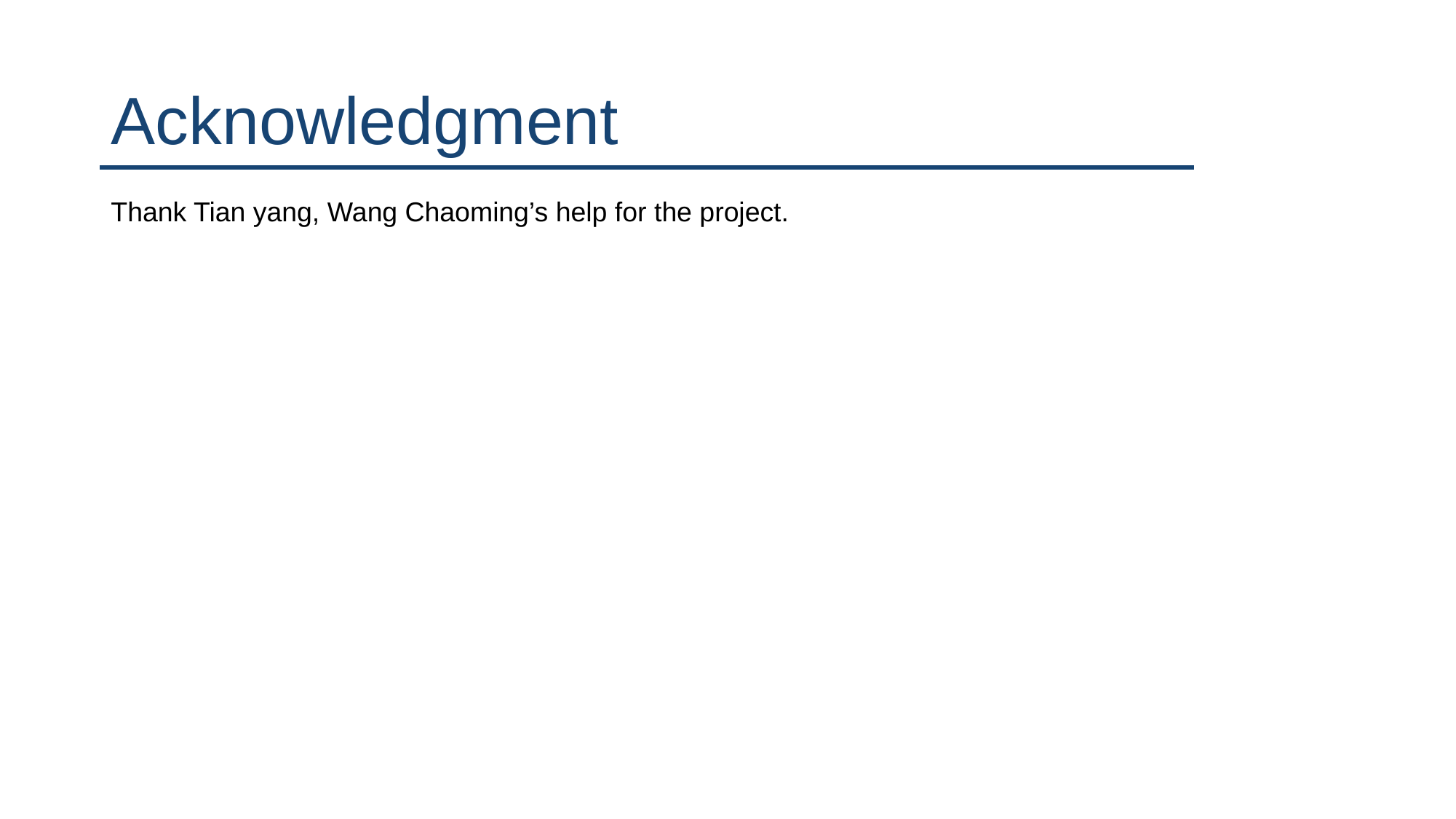

# Acknowledgment
Thank Tian yang, Wang Chaoming’s help for the project.